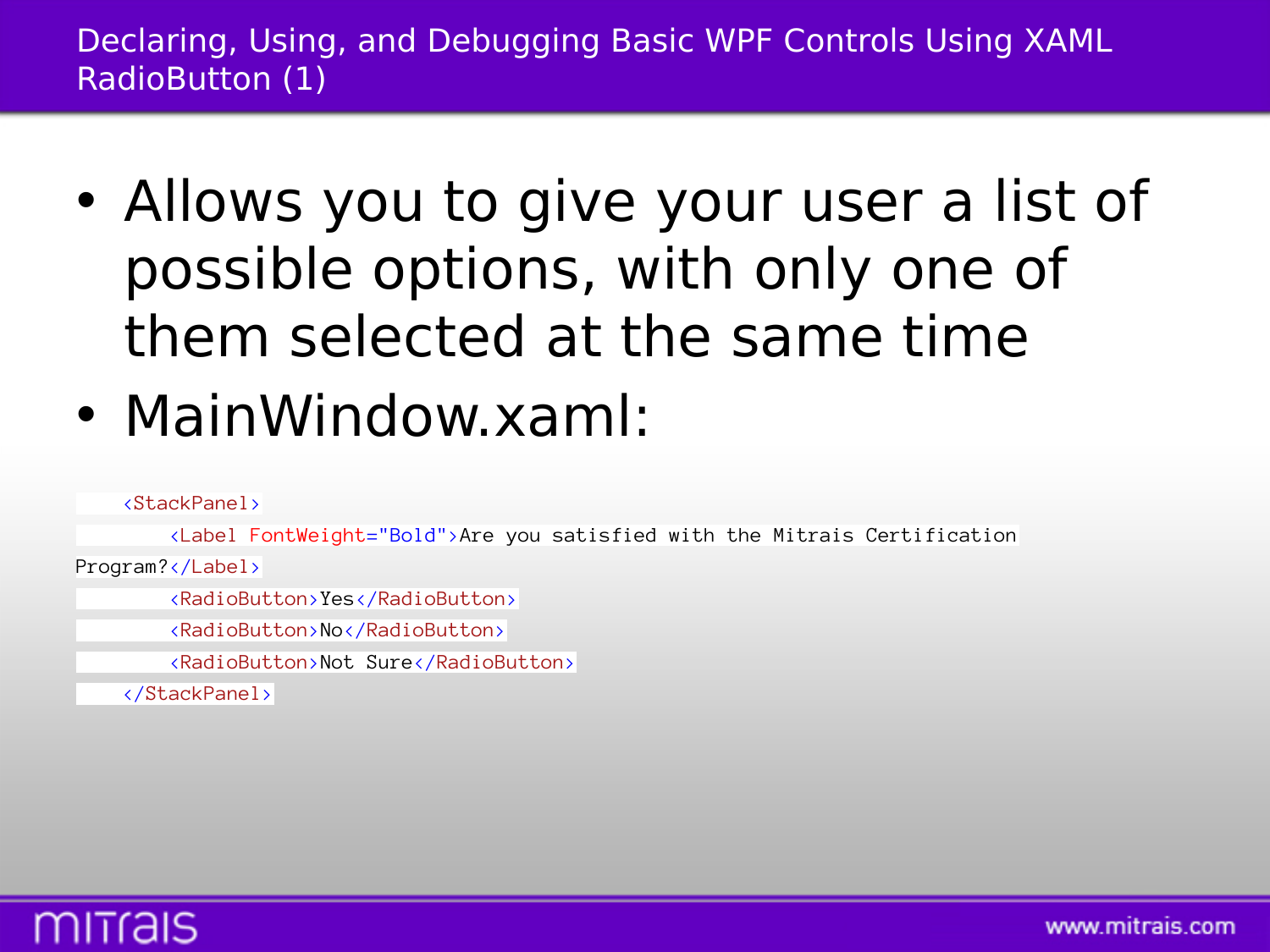

# Declaring, Using, and Debugging Basic WPF Controls Using XAML RadioButton (1)
Allows you to give your user a list of possible options, with only one of them selected at the same time
MainWindow.xaml:

    <StackPanel>
        <Label FontWeight="Bold">Are you satisfied with the Mitrais Certification Program?</Label>
        <RadioButton>Yes</RadioButton>
        <RadioButton>No</RadioButton>
        <RadioButton>Not Sure</RadioButton>
    </StackPanel>